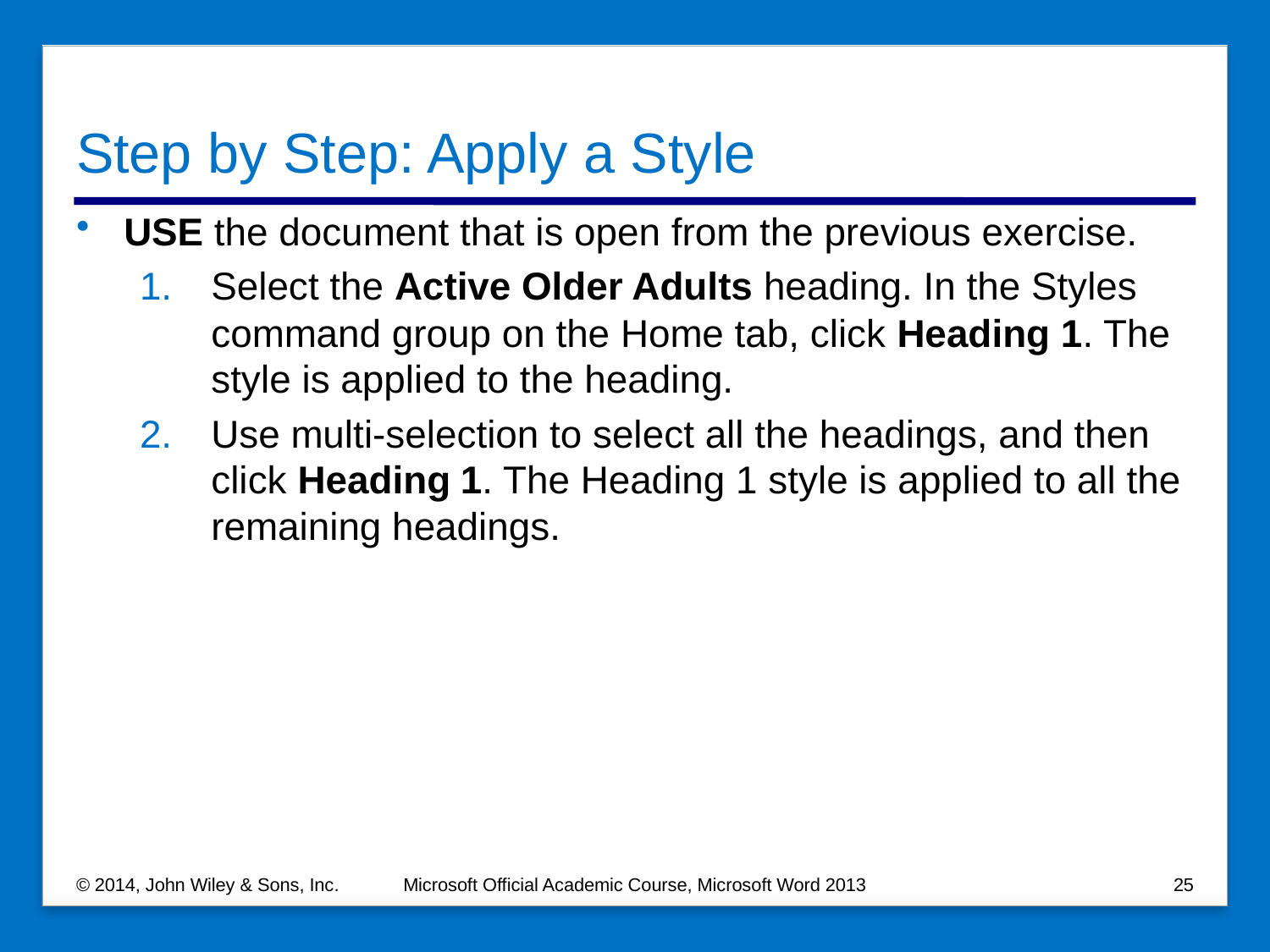

# Step by Step: Apply a Style
USE the document that is open from the previous exercise.
Select the Active Older Adults heading. In the Styles command group on the Home tab, click Heading 1. The style is applied to the heading.
Use multi-selection to select all the headings, and then click Heading 1. The Heading 1 style is applied to all the remaining headings.
© 2014, John Wiley & Sons, Inc.
Microsoft Official Academic Course, Microsoft Word 2013
25